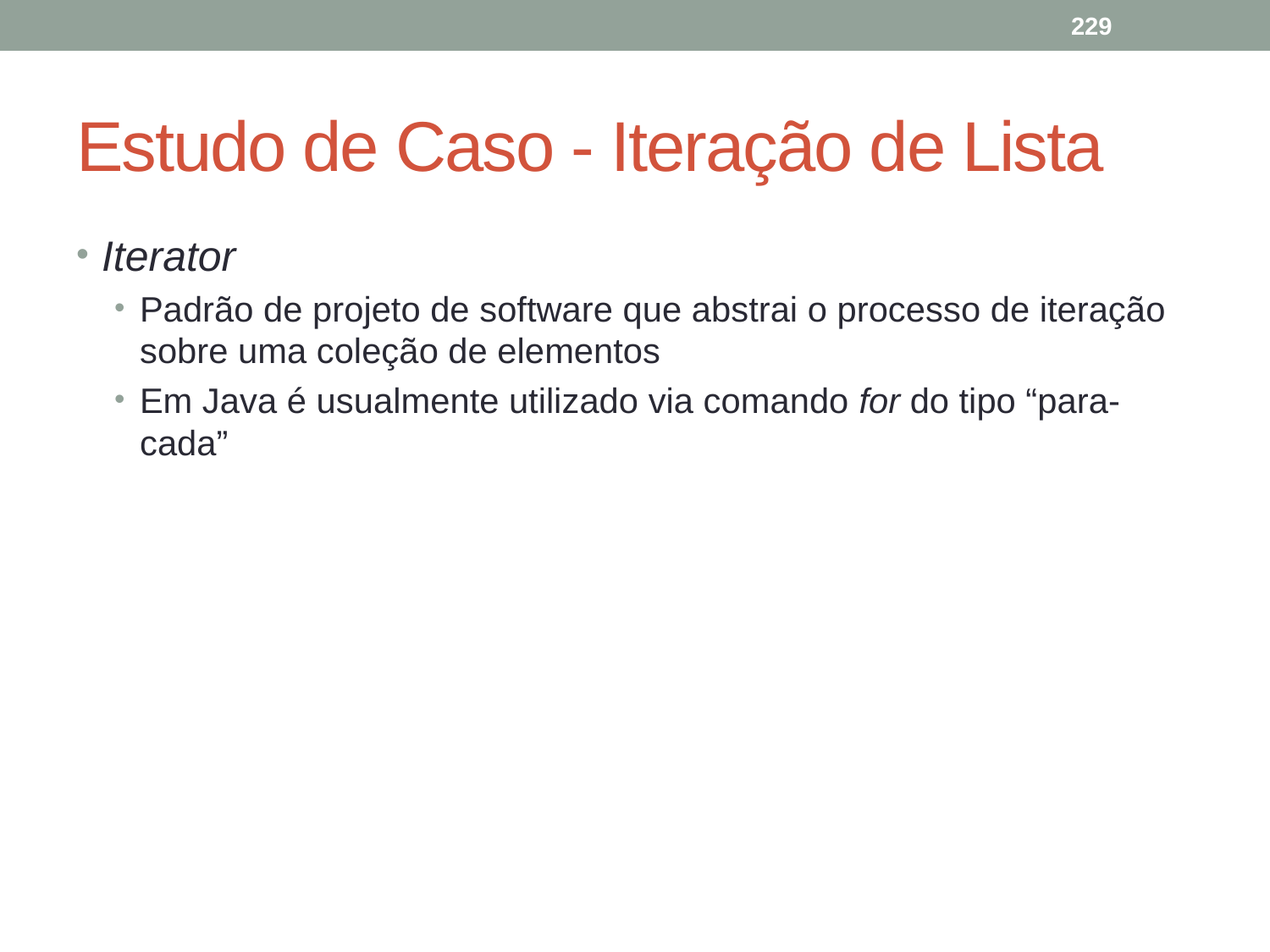

229
# Estudo de Caso - Iteração de Lista
Iterator
Padrão de projeto de software que abstrai o processo de iteração sobre uma coleção de elementos
Em Java é usualmente utilizado via comando for do tipo “para-cada”